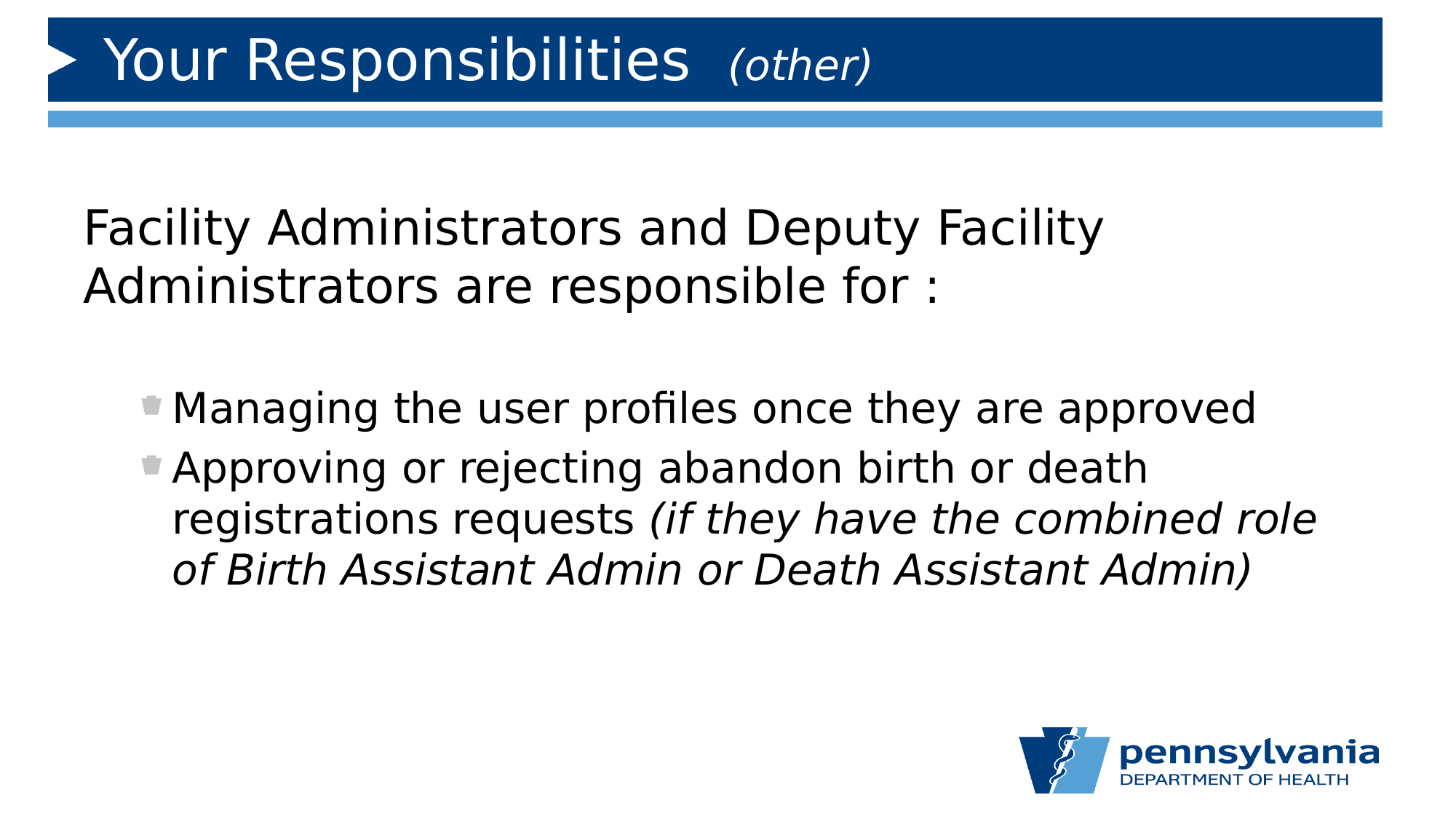

# Your Responsibilities  (other)
Facility Administrators and Deputy Facility Administrators are responsible for :

Managing the user profiles once they are approved
Approving or rejecting abandon birth or death registrations requests (if they have the combined role of Birth Assistant Admin or Death Assistant Admin)